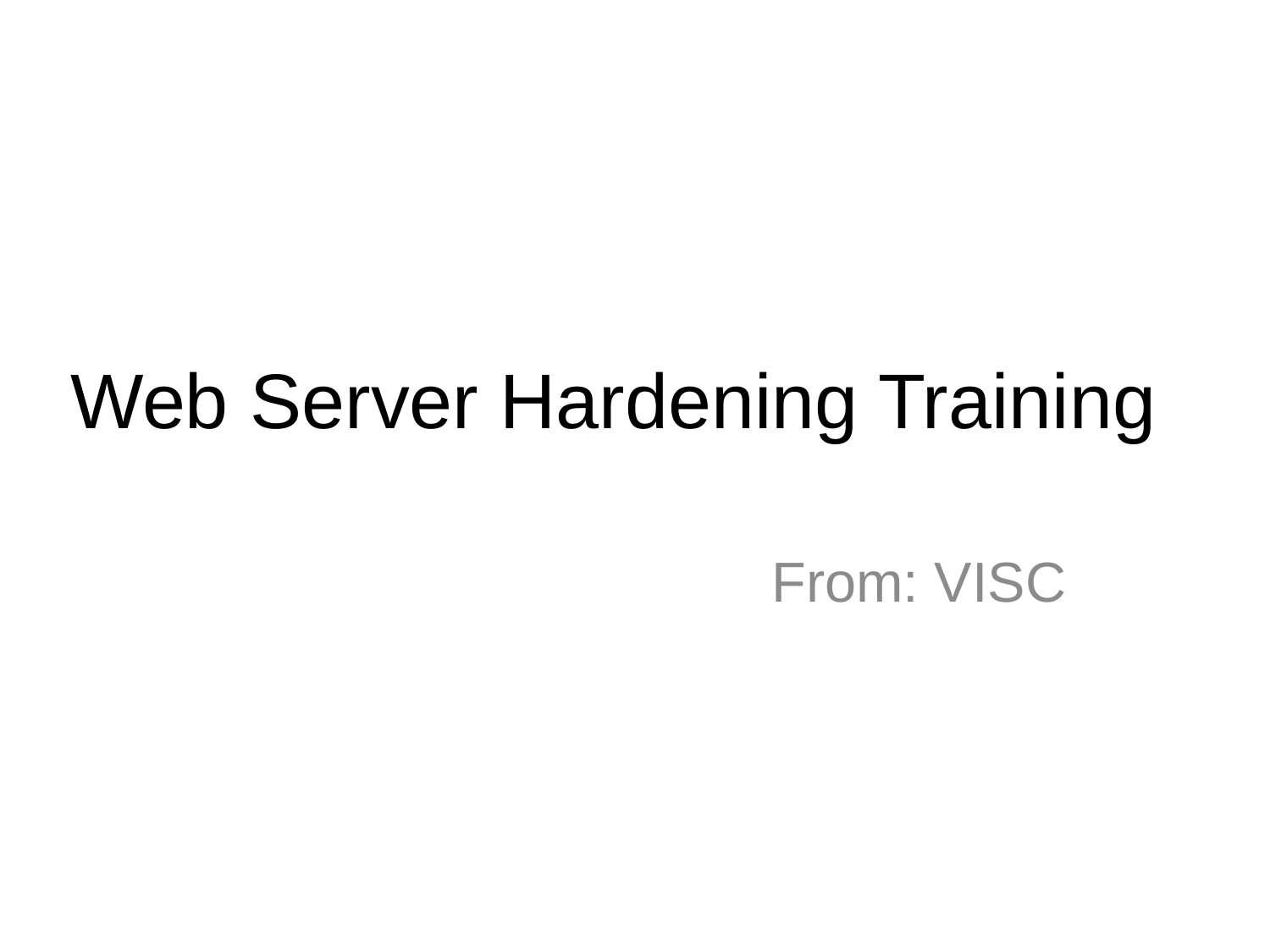

# Web Server Hardening Training
From: VISC